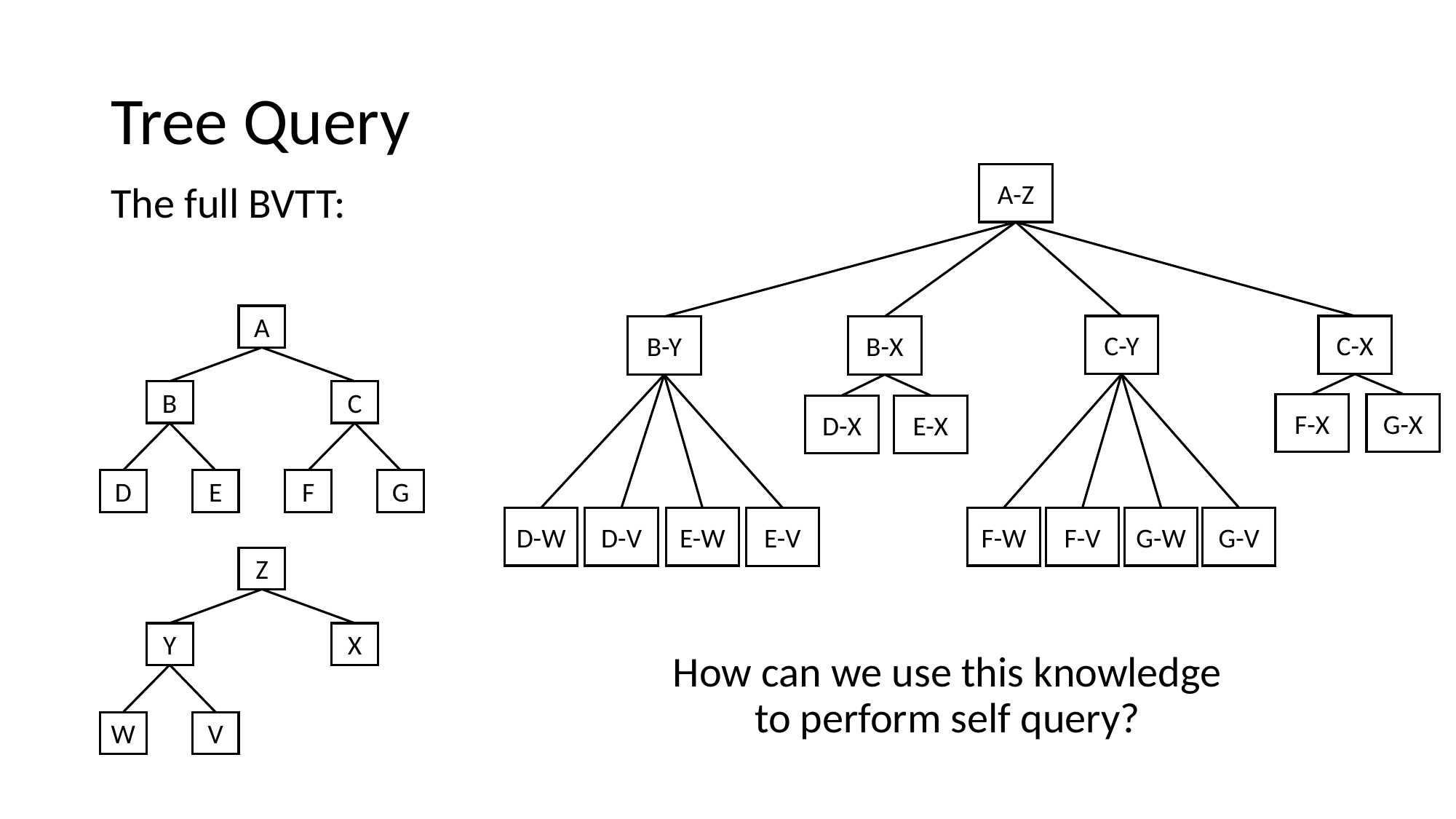

# Tree Query
A-Z
C-Y
C-X
B-Y
B-X
F-X
G-X
D-X
E-X
E-W
F-W
F-V
G-W
G-V
D-W
D-V
E-V
The full BVTT:
A
B
C
D
E
G
F
Z
Y
X
W
V
How can we use this knowledge to perform self query?